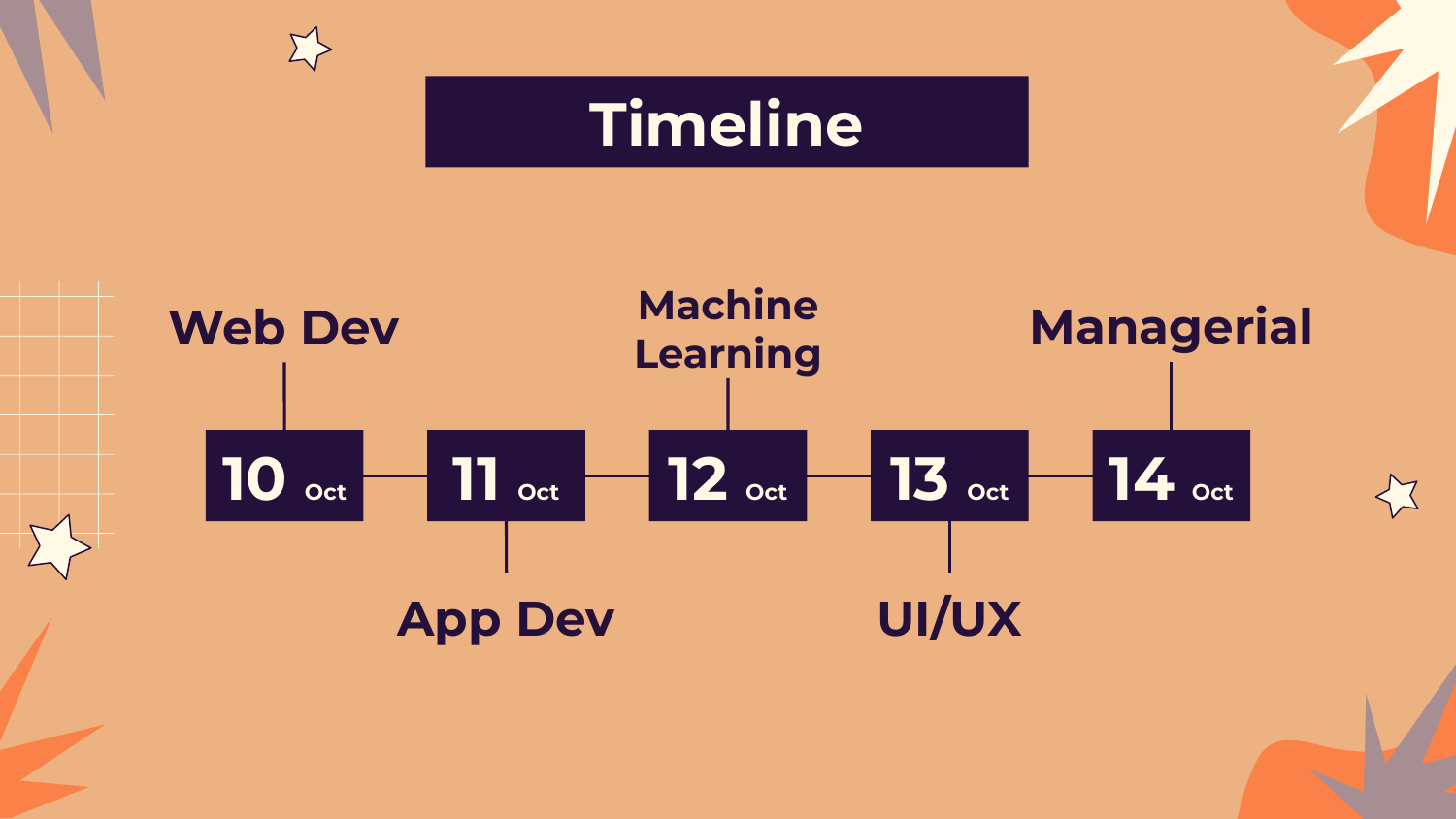

Timeline
Machine Learning
Managerial
Web Dev
10 Oct
11 Oct
12 Oct
13 Oct
14 Oct
App Dev
UI/UX